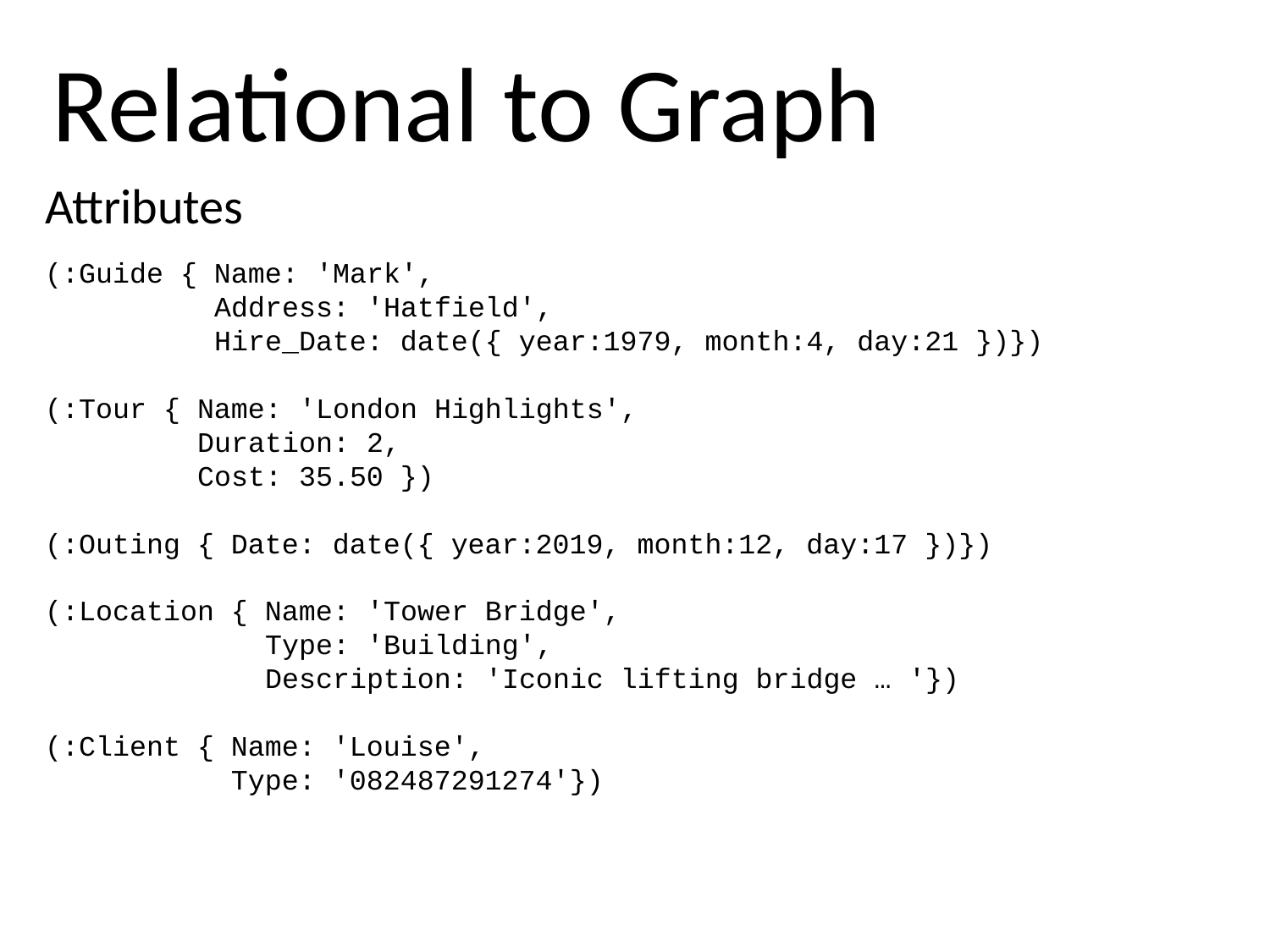

Relational to Graph
Attributes

(:Guide { Name: 'Mark',
          Address: 'Hatfield',
          Hire_Date: date({ year:1979, month:4, day:21 })})

(:Tour { Name: 'London Highlights',
         Duration: 2,
         Cost: 35.50 })

(:Outing { Date: date({ year:2019, month:12, day:17 })})

(:Location { Name: 'Tower Bridge',
             Type: 'Building',
             Description: 'Iconic lifting bridge … '})

(:Client { Name: 'Louise',
           Type: '082487291274'})